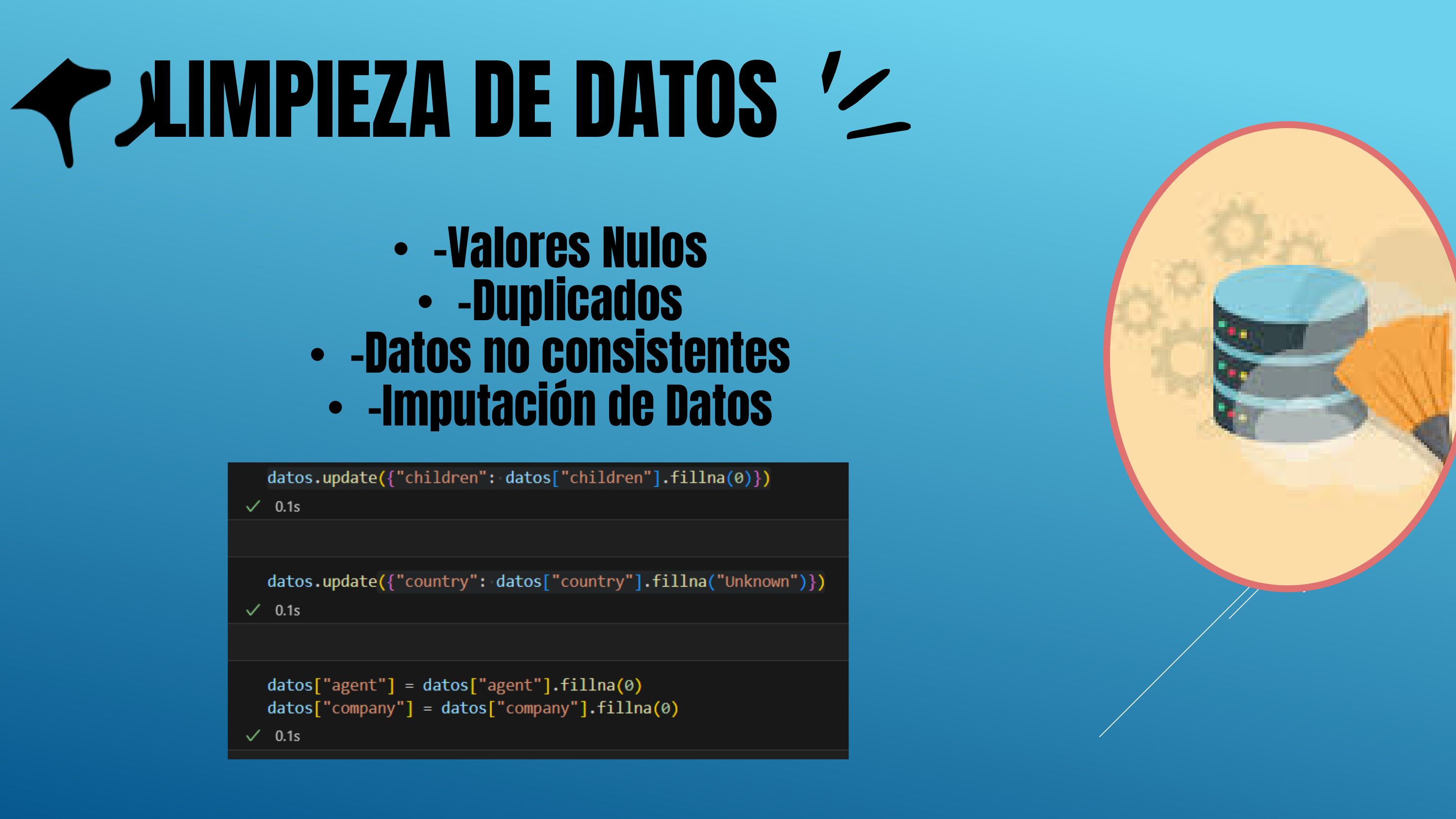

LIMPIEZA DE DATOS

-Valores Nulos
-Duplicados
-Datos no consistentes
-Imputación de Datos